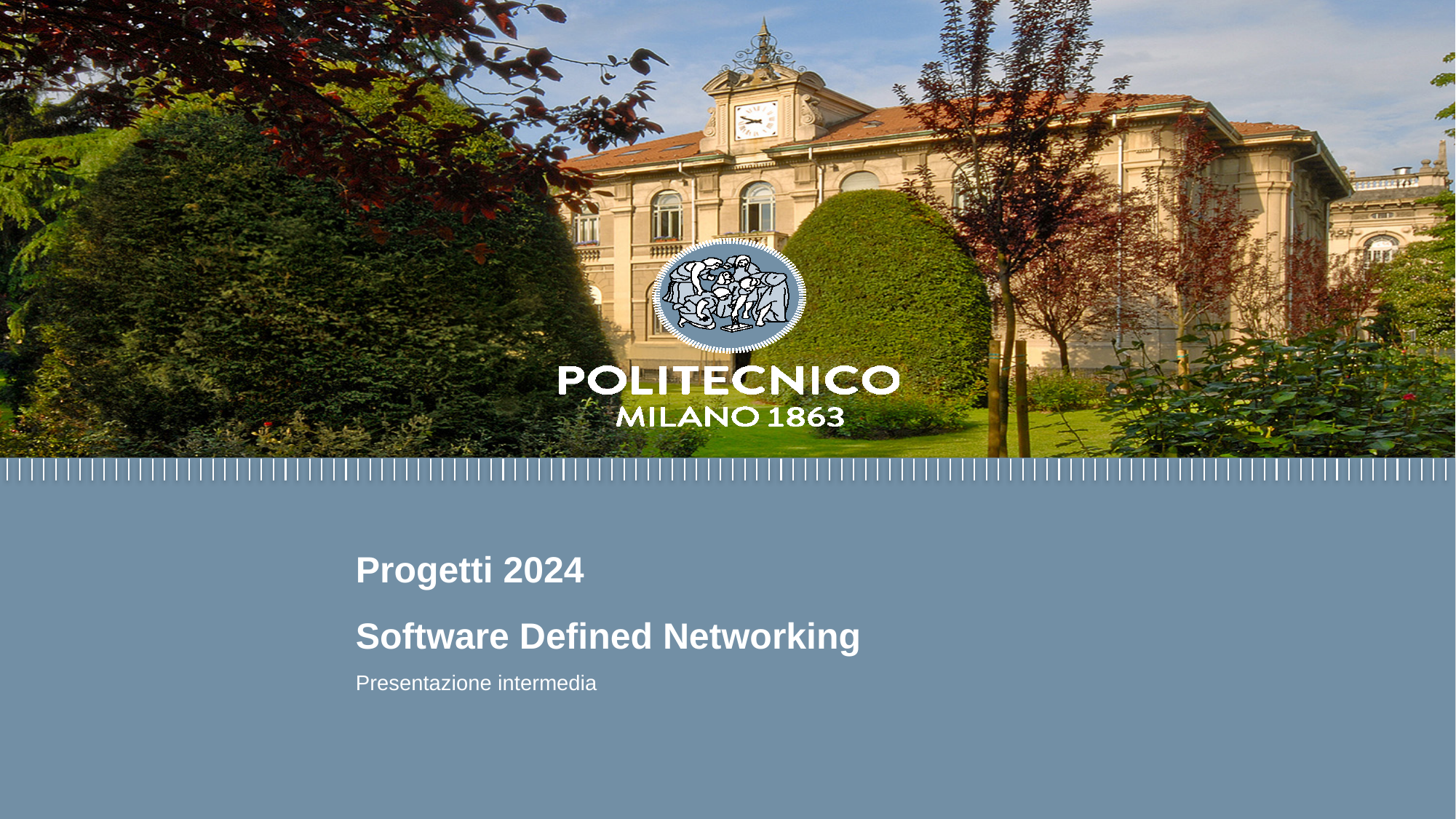

Progetti 2024
Software Defined Networking
Presentazione intermedia